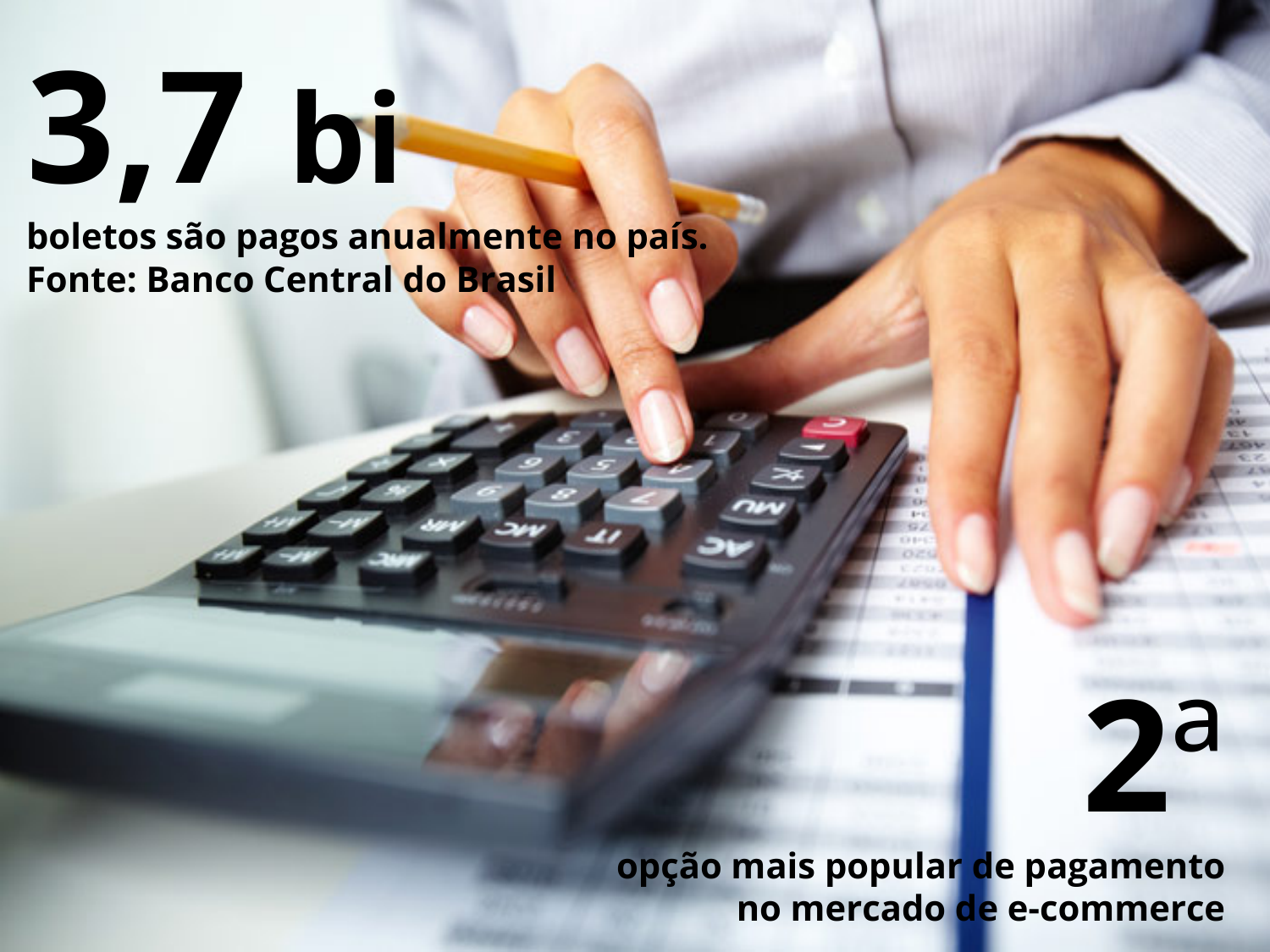

3,7 bi
boletos são pagos anualmente no país.
Fonte: Banco Central do Brasil
2ª
opção mais popular de pagamento
no mercado de e-commerce